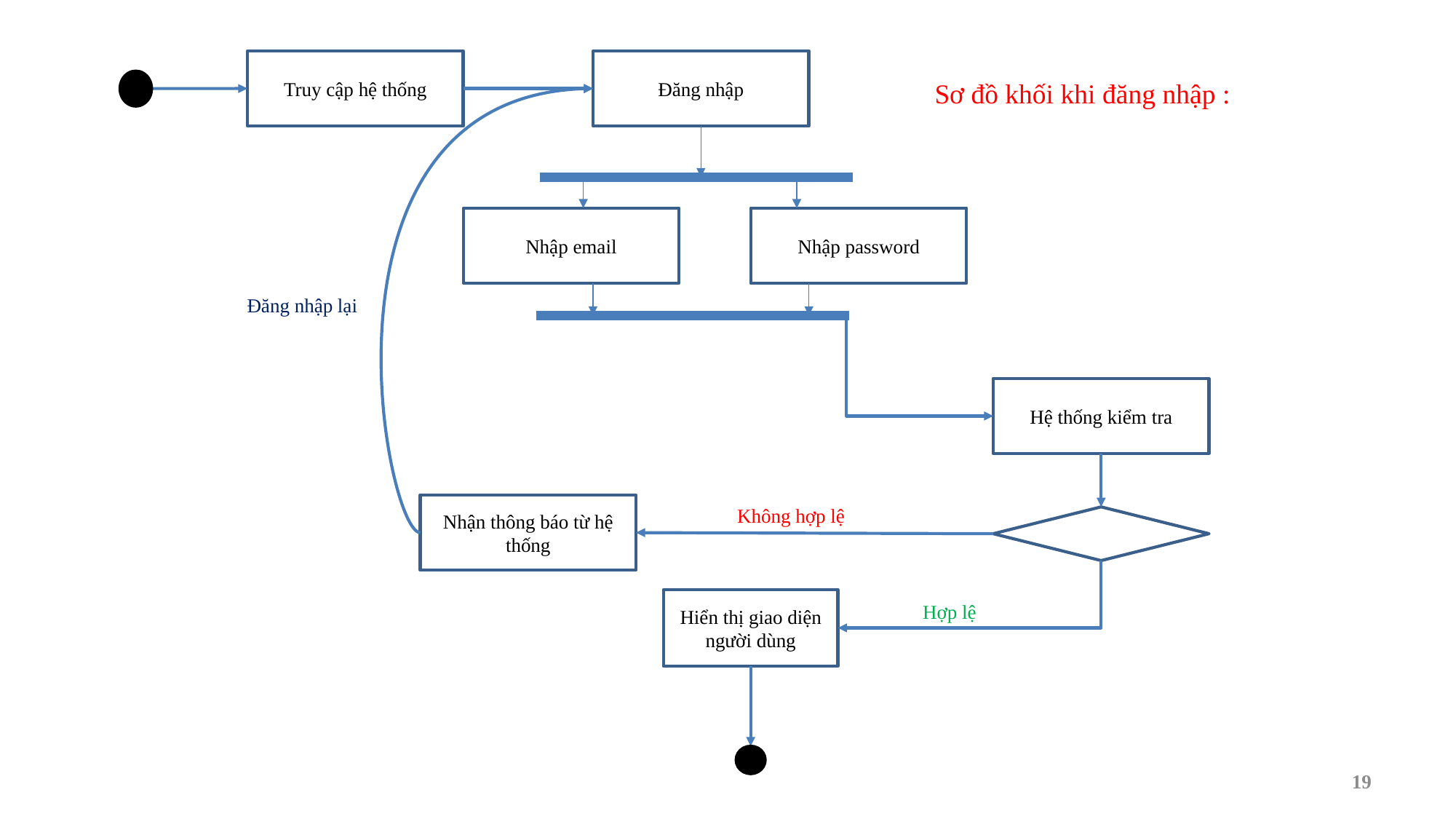

Truy cập hệ thống
Đăng nhập

Sơ đồ khối khi đăng nhập :
Nhập email
Nhập password
Đăng nhập lại
Hệ thống kiểm tra
Nhận thông báo từ hệ thống
Không hợp lệ

Hiển thị giao diện người dùng
Hợp lệ

19